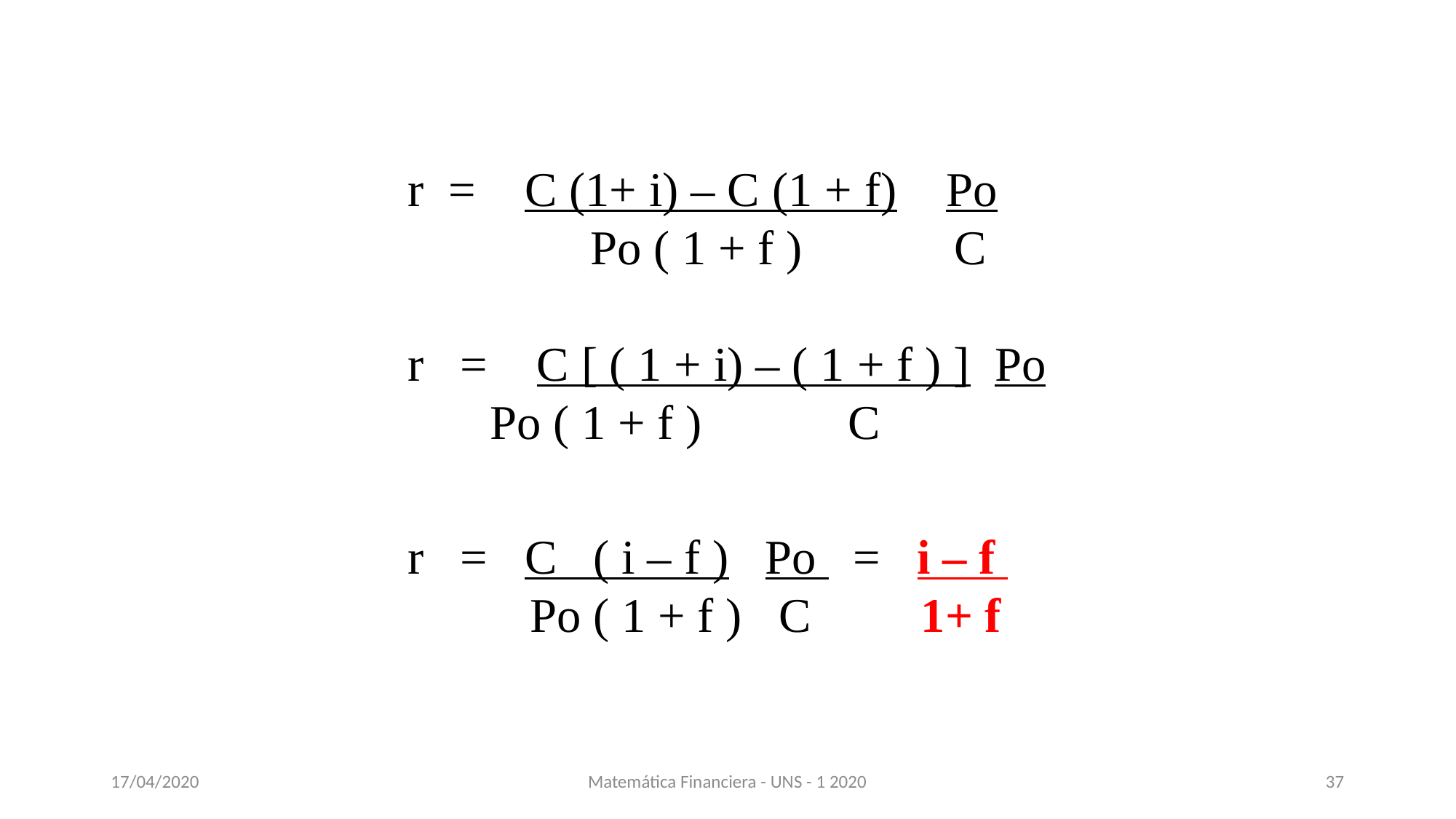

r  =    C (1+ i) – C (1 + f)    Po
	      Po ( 1 + f )	         C

r   =    C [ ( 1 + i) – ( 1 + f ) ]  Po
   Po ( 1 + f )            C

r   =   C   ( i – f )   Po   =   i – f
          Po ( 1 + f )   C         1+ f
17/04/2020
Matemática Financiera - UNS - 1 2020
37